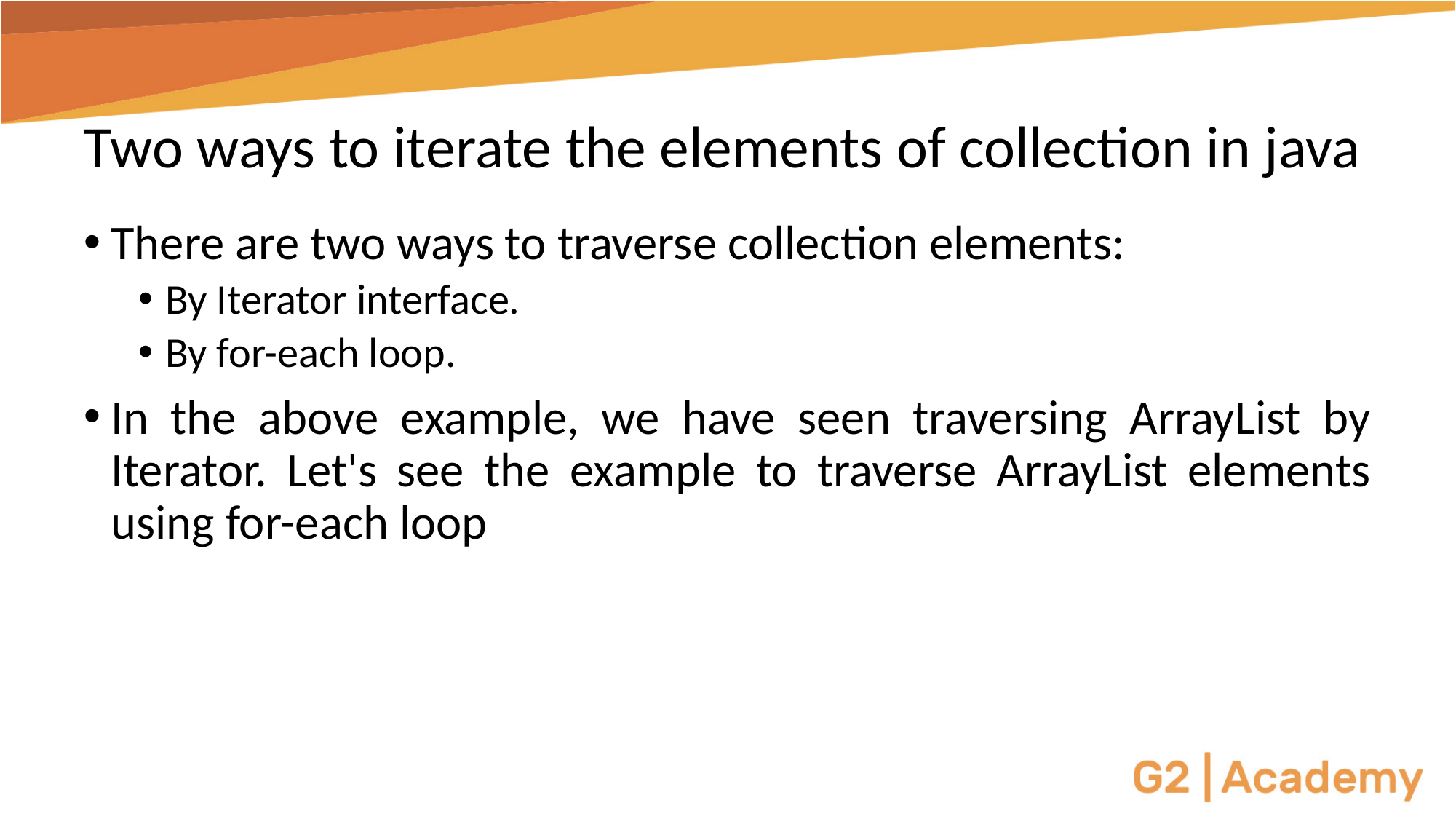

# Two ways to iterate the elements of collection in java
There are two ways to traverse collection elements:
By Iterator interface.
By for-each loop.
In the above example, we have seen traversing ArrayList by Iterator. Let's see the example to traverse ArrayList elements using for-each loop